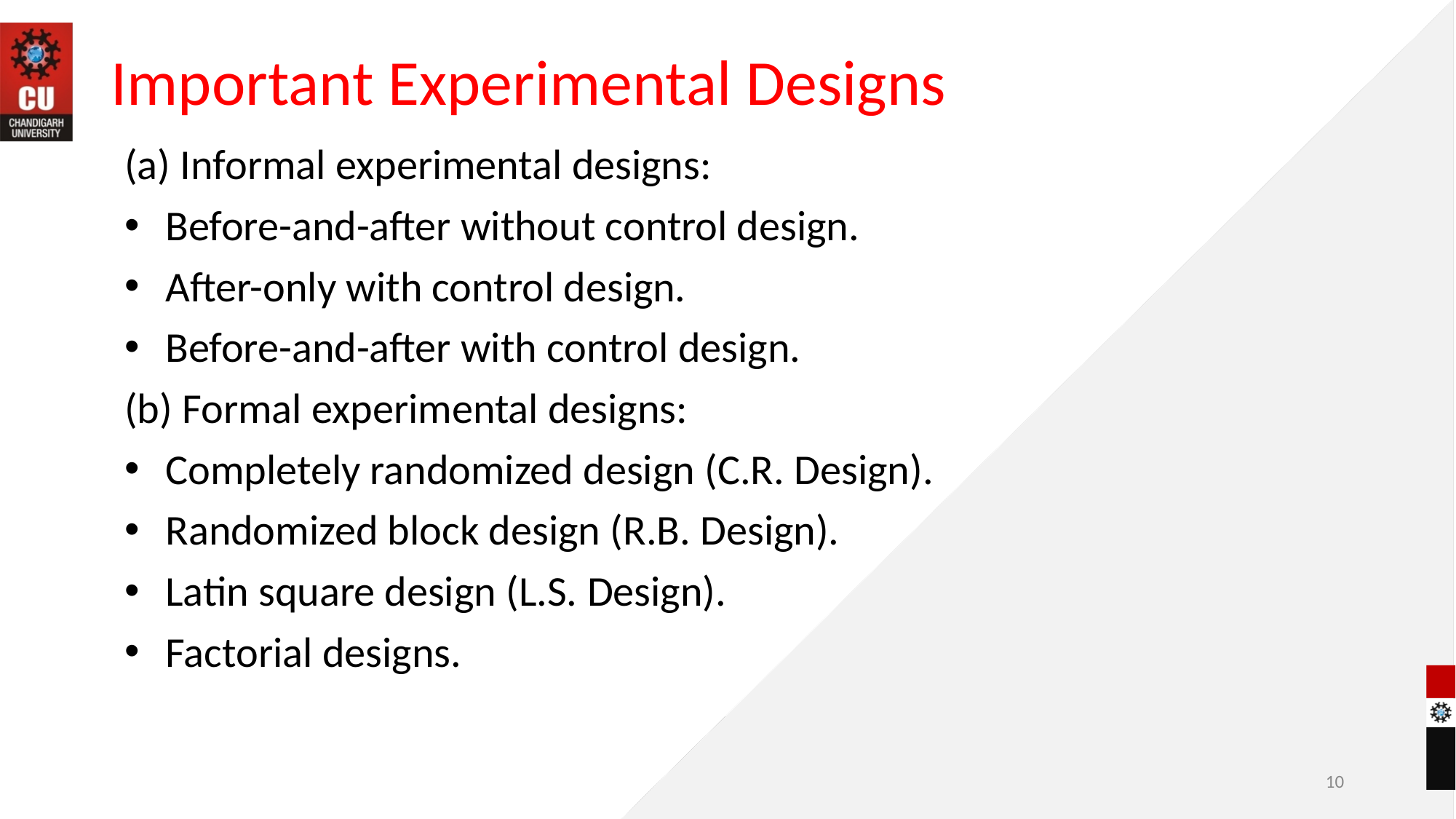

# Important Experimental Designs
(a) Informal experimental designs:
Before-and-after without control design.
After-only with control design.
Before-and-after with control design.
(b) Formal experimental designs:
Completely randomized design (C.R. Design).
Randomized block design (R.B. Design).
Latin square design (L.S. Design).
Factorial designs.

10